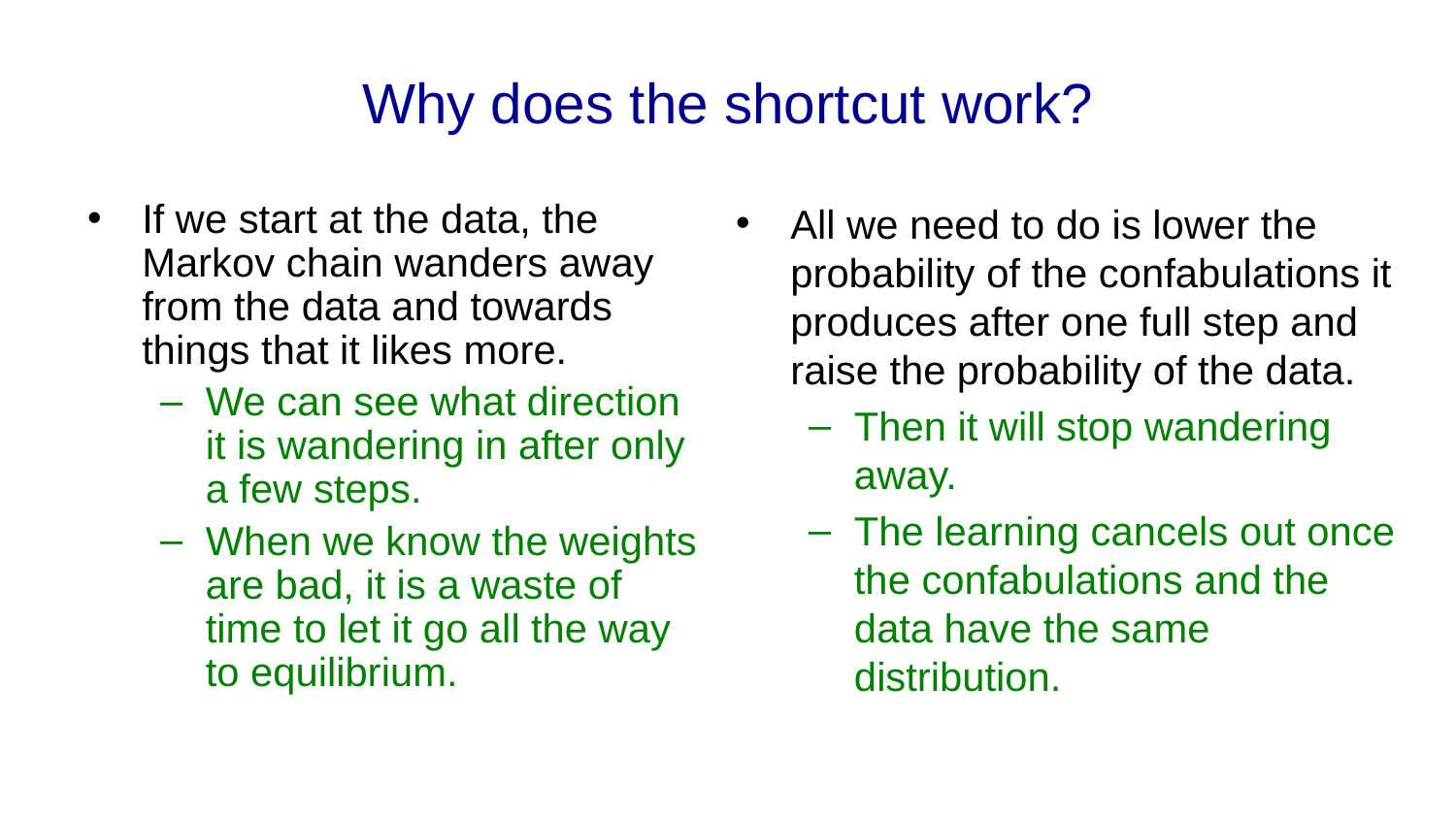

# Why does the shortcut work?
If we start at the data, the Markov chain wanders away from the data and towards things that it likes more.
We can see what direction it is wandering in after only a few steps.
When we know the weights are bad, it is a waste of time to let it go all the way to equilibrium.
All we need to do is lower the probability of the confabulations it produces after one full step and raise the probability of the data.
Then it will stop wandering away.
The learning cancels out once the confabulations and the data have the same distribution.